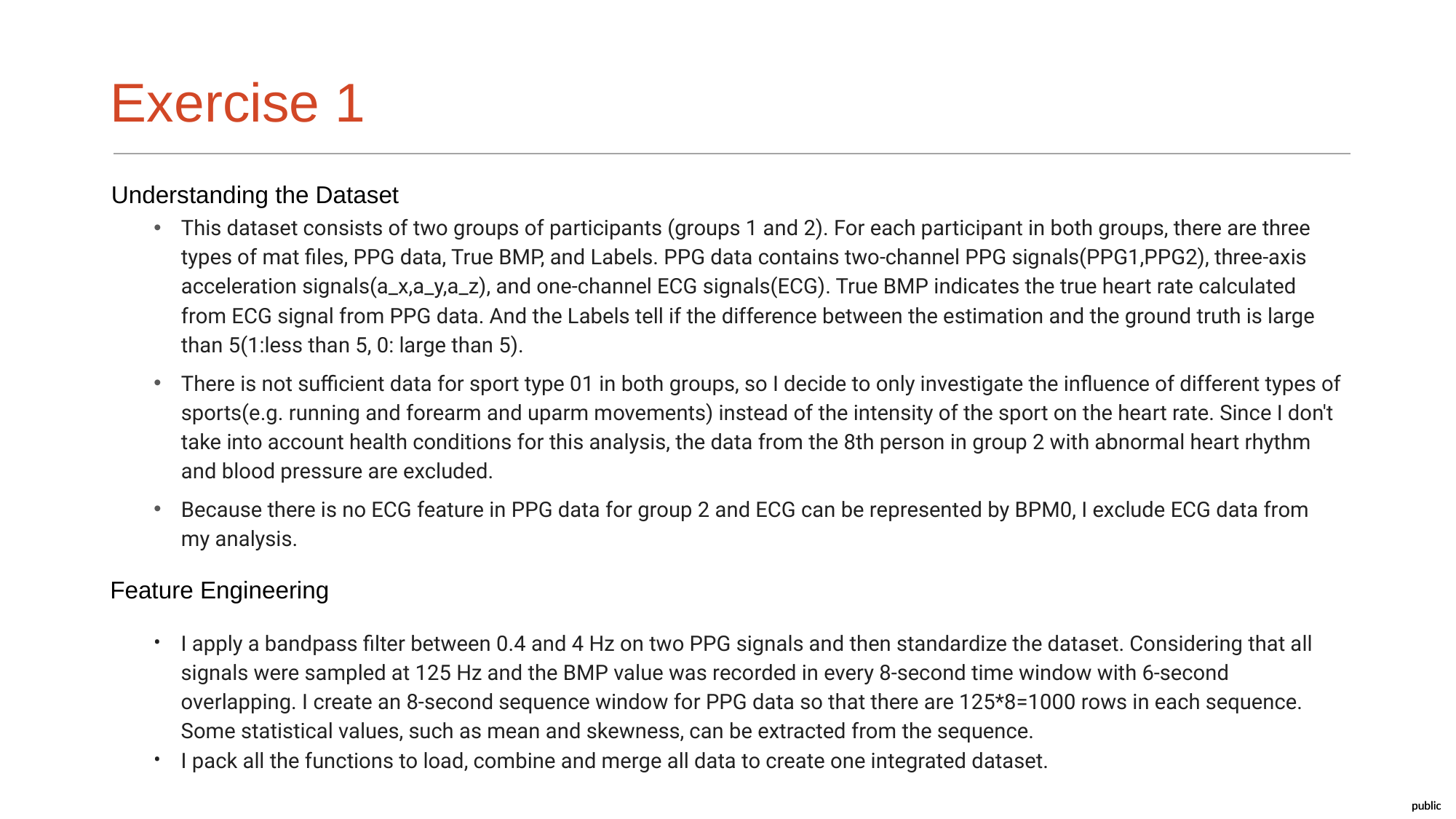

# Exercise 1
Understanding the Dataset
This dataset consists of two groups of participants (groups 1 and 2). For each participant in both groups, there are three types of mat files, PPG data, True BMP, and Labels. PPG data contains two-channel PPG signals(PPG1,PPG2), three-axis acceleration signals(a_x,a_y,a_z), and one-channel ECG signals(ECG). True BMP indicates the true heart rate calculated from ECG signal from PPG data. And the Labels tell if the difference between the estimation and the ground truth is large than 5(1:less than 5, 0: large than 5).
There is not sufficient data for sport type 01 in both groups, so I decide to only investigate the influence of different types of sports(e.g. running and forearm and uparm movements) instead of the intensity of the sport on the heart rate. Since I don't take into account health conditions for this analysis, the data from the 8th person in group 2 with abnormal heart rhythm and blood pressure are excluded.
Because there is no ECG feature in PPG data for group 2 and ECG can be represented by BPM0, I exclude ECG data from my analysis.
Feature Engineering
I apply a bandpass filter between 0.4 and 4 Hz on two PPG signals and then standardize the dataset. Considering that all signals were sampled at 125 Hz and the BMP value was recorded in every 8-second time window with 6-second overlapping. I create an 8-second sequence window for PPG data so that there are 125*8=1000 rows in each sequence. Some statistical values, such as mean and skewness, can be extracted from the sequence.
I pack all the functions to load, combine and merge all data to create one integrated dataset.